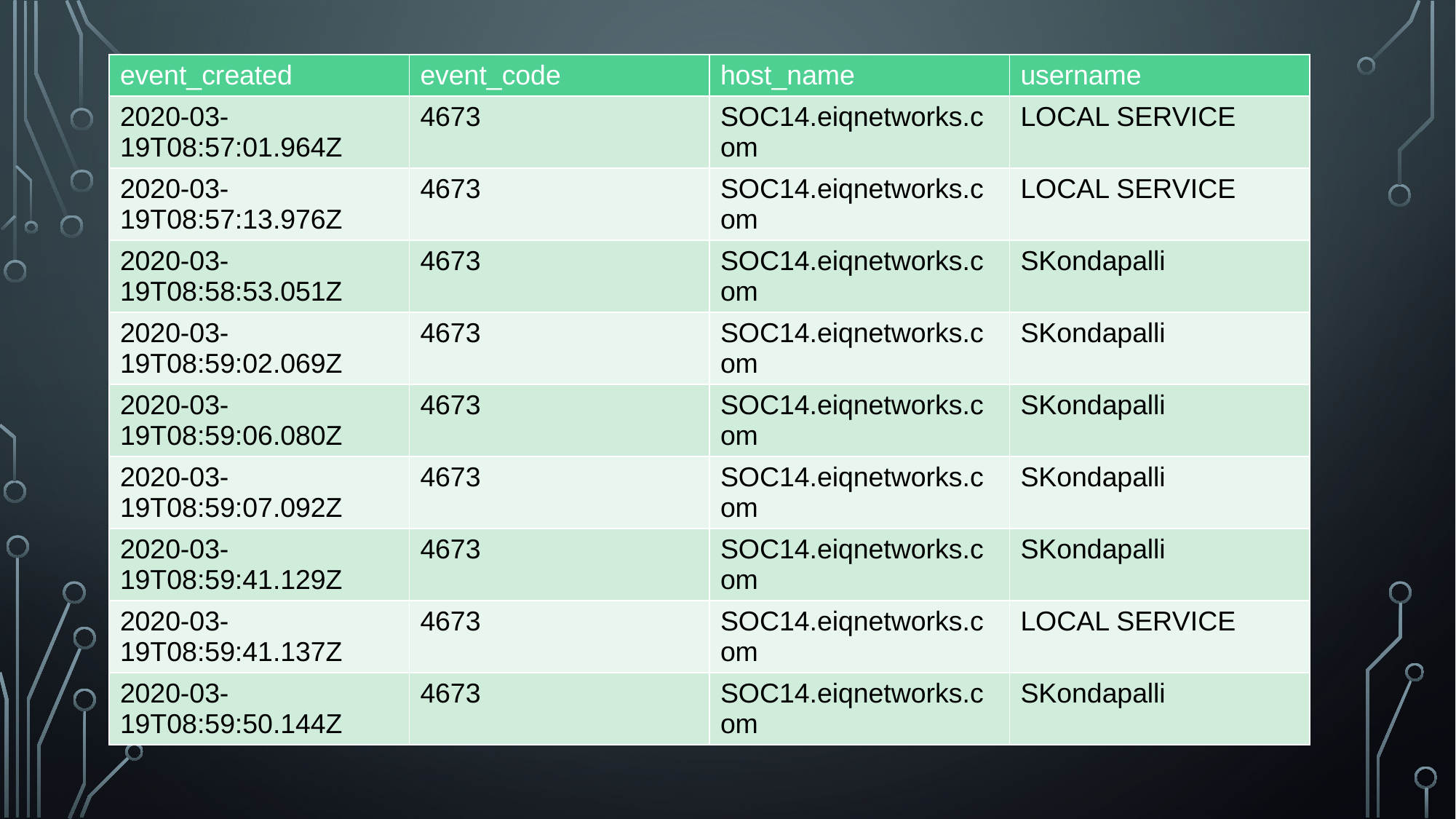

| event\_created | event\_code | host\_name | username |
| --- | --- | --- | --- |
| 2020-03-19T08:57:01.964Z | 4673 | SOC14.eiqnetworks.com | LOCAL SERVICE |
| 2020-03-19T08:57:13.976Z | 4673 | SOC14.eiqnetworks.com | LOCAL SERVICE |
| 2020-03-19T08:58:53.051Z | 4673 | SOC14.eiqnetworks.com | SKondapalli |
| 2020-03-19T08:59:02.069Z | 4673 | SOC14.eiqnetworks.com | SKondapalli |
| 2020-03-19T08:59:06.080Z | 4673 | SOC14.eiqnetworks.com | SKondapalli |
| 2020-03-19T08:59:07.092Z | 4673 | SOC14.eiqnetworks.com | SKondapalli |
| 2020-03-19T08:59:41.129Z | 4673 | SOC14.eiqnetworks.com | SKondapalli |
| 2020-03-19T08:59:41.137Z | 4673 | SOC14.eiqnetworks.com | LOCAL SERVICE |
| 2020-03-19T08:59:50.144Z | 4673 | SOC14.eiqnetworks.com | SKondapalli |